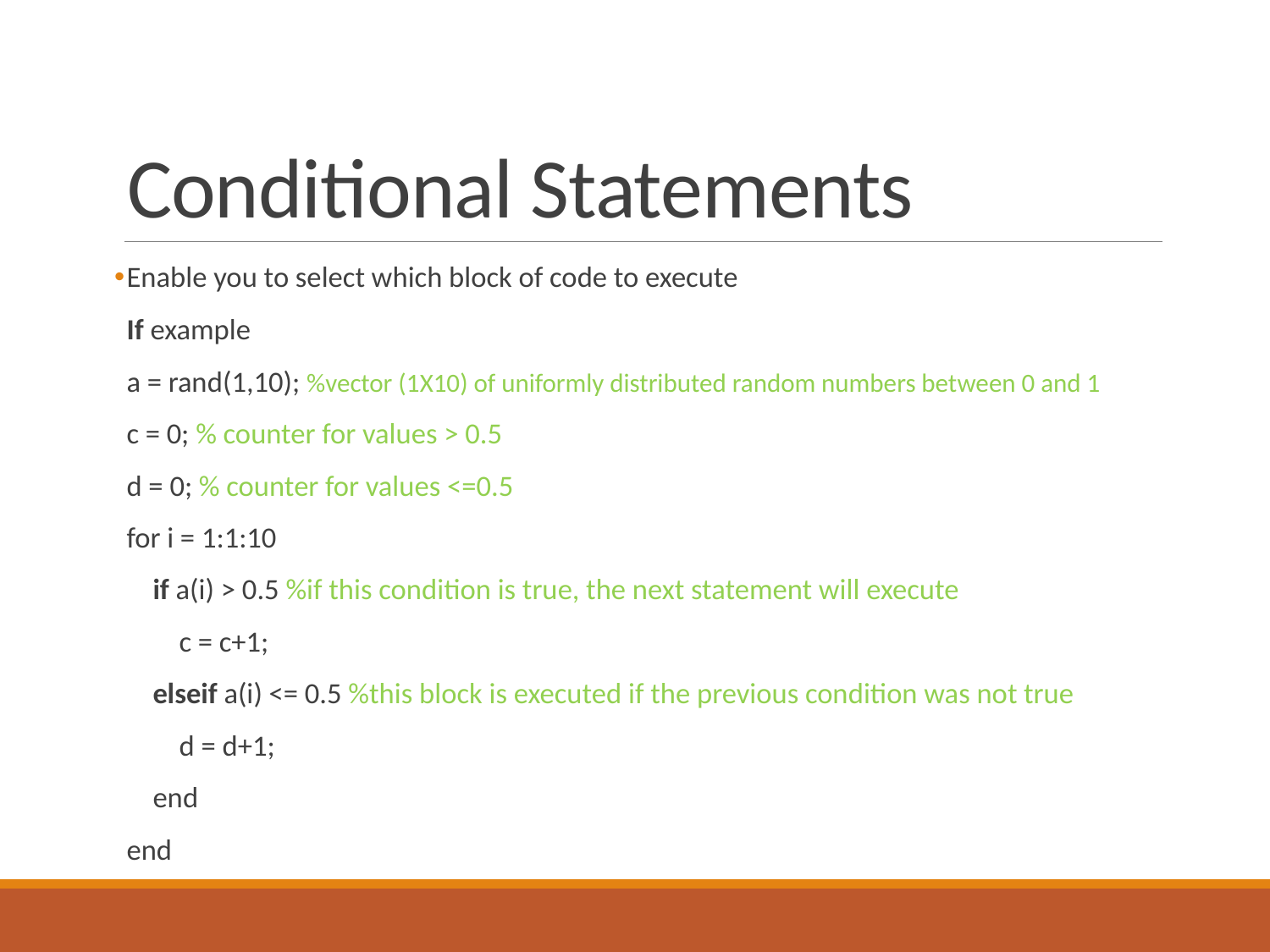

# Conditional Statements
Enable you to select which block of code to execute
If example
a = rand(1,10); %vector (1X10) of uniformly distributed random numbers between 0 and 1
c = 0; % counter for values > 0.5
d = 0; % counter for values <=0.5
for i = 1:1:10
    if a(i) > 0.5 %if this condition is true, the next statement will execute
        c = c+1;
    elseif a(i) <= 0.5 %this block is executed if the previous condition was not true
        d = d+1;
    end
end